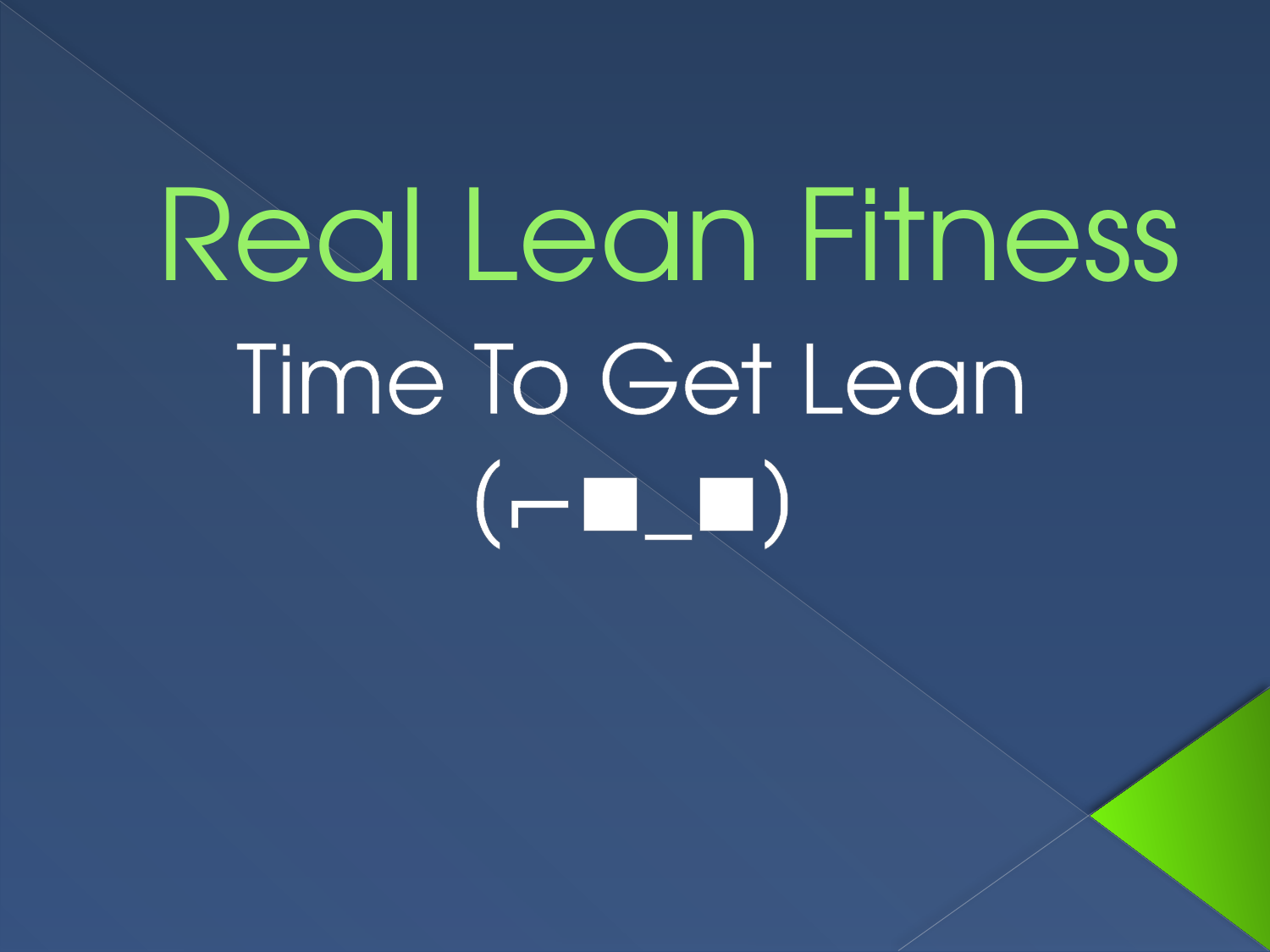

# Real Lean Fitness
Time To Get Lean
(⌐■_■)